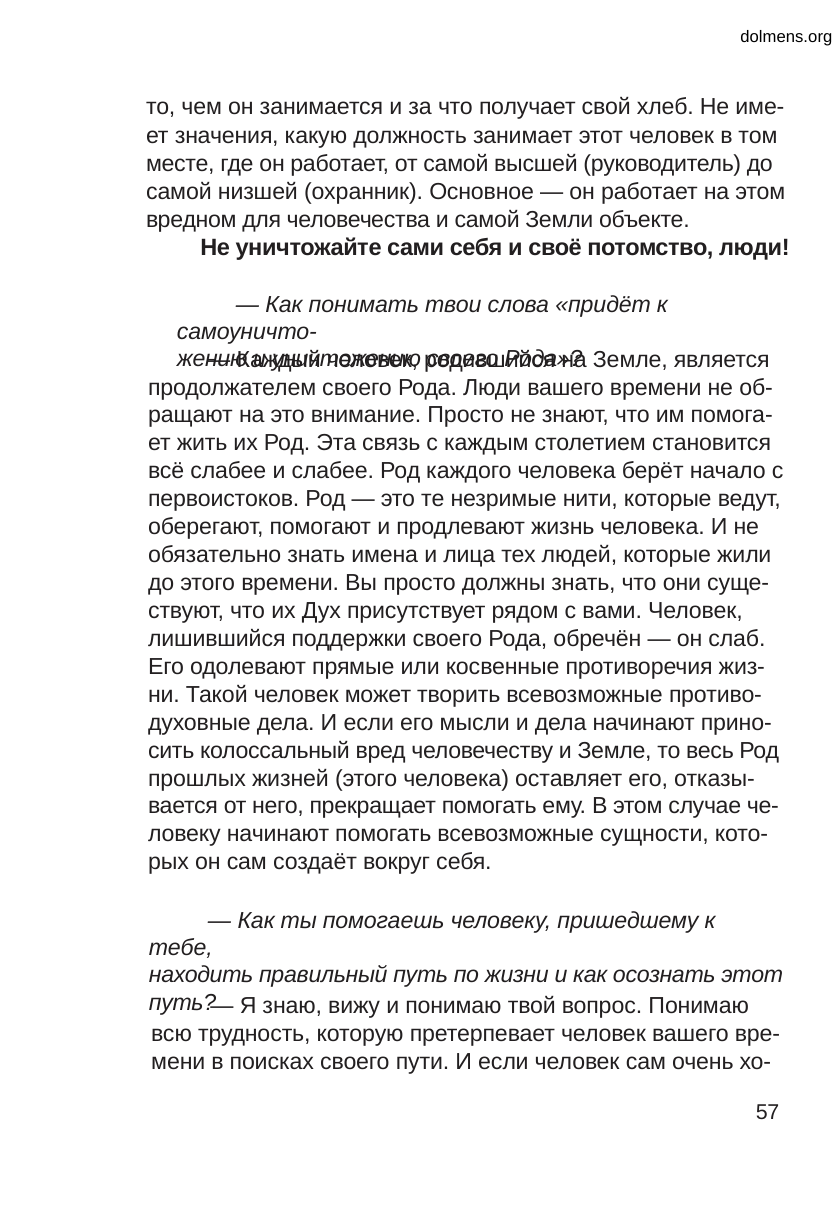

dolmens.org

то, чем он занимается и за что получает свой хлеб. Не име-
ет значения, какую должность занимает этот человек в том
месте, где он работает, от самой высшей (руководитель) до
самой низшей (охранник). Основное — он работает на этом
вредном для человечества и самой Земли объекте.

Не уничтожайте сами себя и своё потомство, люди!

— Как понимать твои слова «придёт к самоуничто-
жению и уничтожению своего Рода»?

— Каждый человек, родившийся на Земле, является
продолжателем своего Рода. Люди вашего времени не об-
ращают на это внимание. Просто не знают, что им помога-
ет жить их Род. Эта связь с каждым столетием становится
всё слабее и слабее. Род каждого человека берёт начало с
первоистоков. Род — это те незримые нити, которые ведут,
оберегают, помогают и продлевают жизнь человека. И не
обязательно знать имена и лица тех людей, которые жили
до этого времени. Вы просто должны знать, что они суще-
ствуют, что их Дух присутствует рядом с вами. Человек,
лишившийся поддержки своего Рода, обречён — он слаб.
Его одолевают прямые или косвенные противоречия жиз-
ни. Такой человек может творить всевозможные противо-
духовные дела. И если его мысли и дела начинают прино-
сить колоссальный вред человечеству и Земле, то весь Род
прошлых жизней (этого человека) оставляет его, отказы-
вается от него, прекращает помогать ему. В этом случае че-
ловеку начинают помогать всевозможные сущности, кото-
рых он сам создаёт вокруг себя.

— Как ты помогаешь человеку, пришедшему к тебе,
находить правильный путь по жизни и как осознать этот
путь?

— Я знаю, вижу и понимаю твой вопрос. Понимаю
всю трудность, которую претерпевает человек вашего вре-
мени в поисках своего пути. И если человек сам очень хо-

57